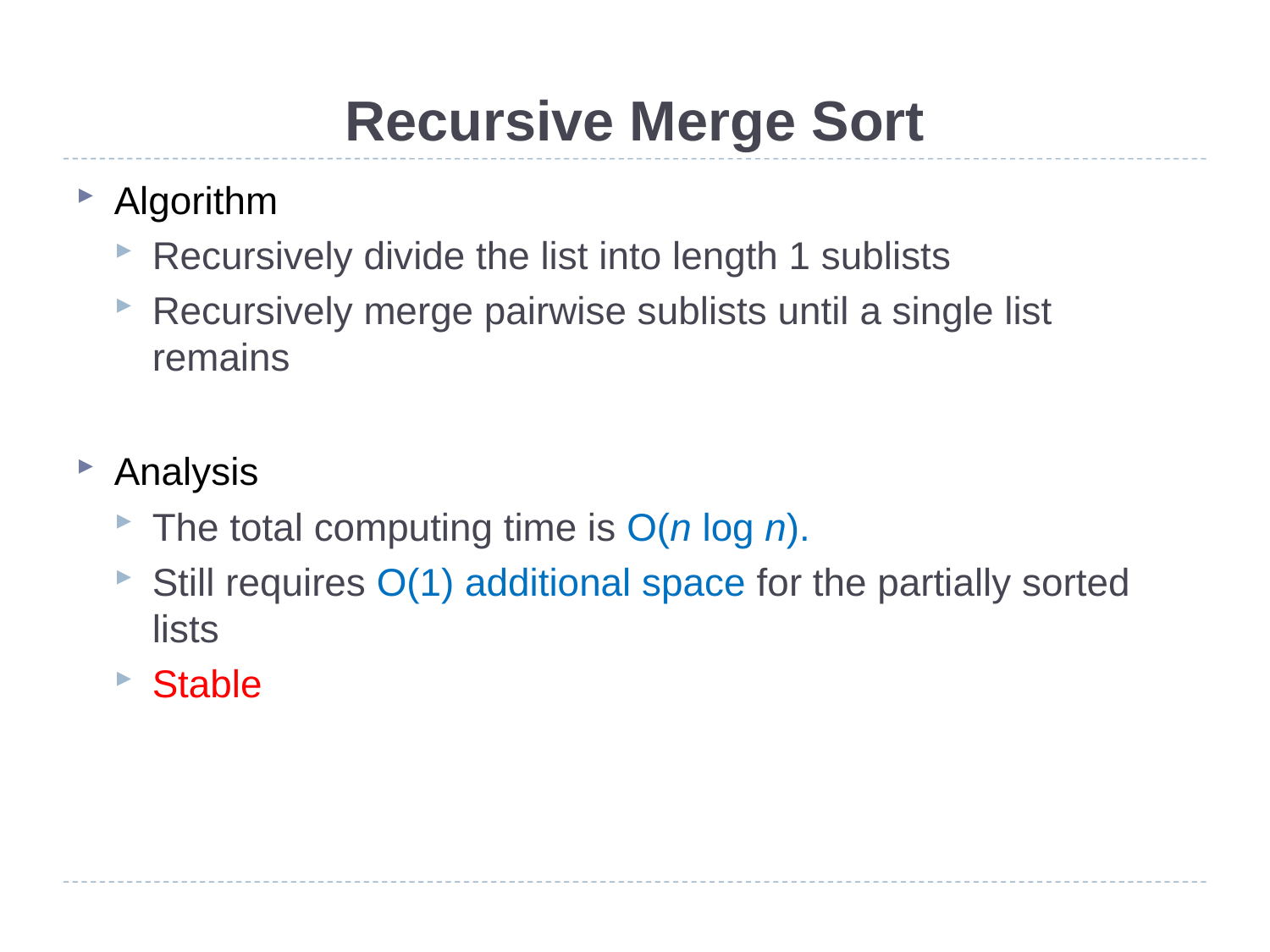

# Recursive Merge Sort
Algorithm
Recursively divide the list into length 1 sublists
Recursively merge pairwise sublists until a single list remains

Analysis
The total computing time is O(n log n).
Still requires O(1) additional space for the partially sorted lists
Stable